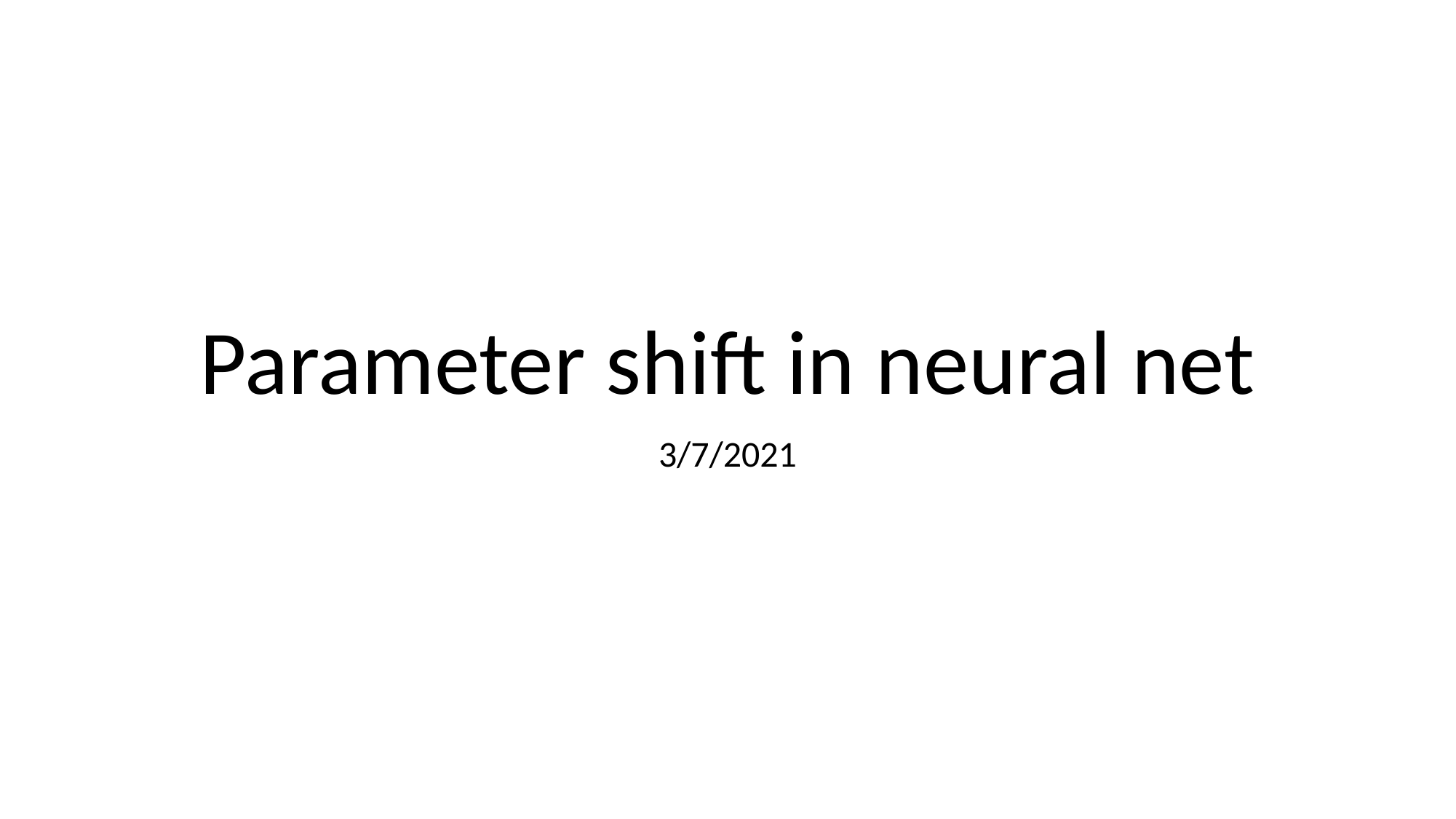

# Parameter shift in neural net
3/7/2021